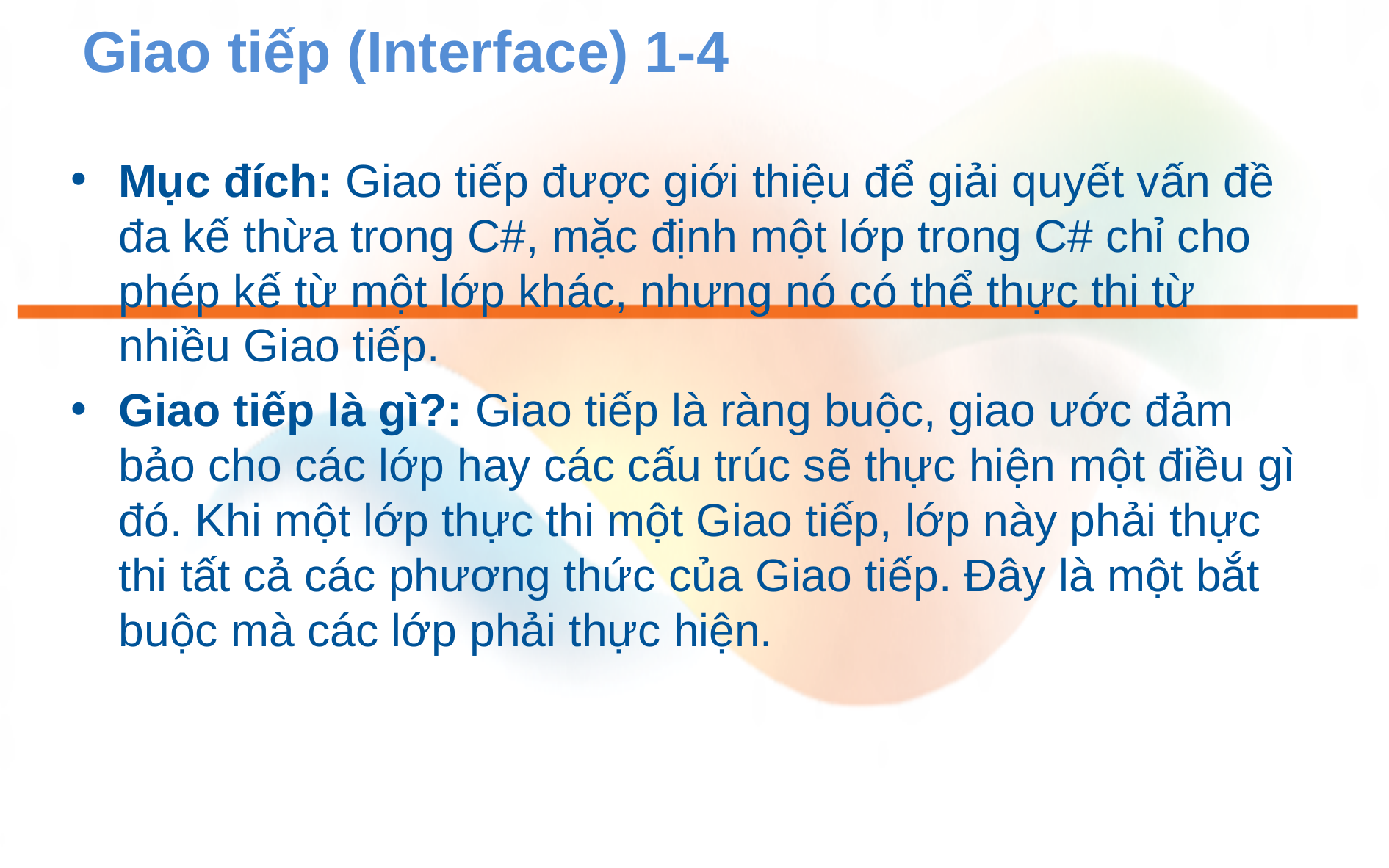

# Giao tiếp (Interface) 1-4
Mục đích: Giao tiếp được giới thiệu để giải quyết vấn đề đa kế thừa trong C#, mặc định một lớp trong C# chỉ cho phép kế từ một lớp khác, nhưng nó có thể thực thi từ nhiều Giao tiếp.
Giao tiếp là gì?: Giao tiếp là ràng buộc, giao ước đảm bảo cho các lớp hay các cấu trúc sẽ thực hiện một điều gì đó. Khi một lớp thực thi một Giao tiếp, lớp này phải thực thi tất cả các phương thức của Giao tiếp. Đây là một bắt buộc mà các lớp phải thực hiện.